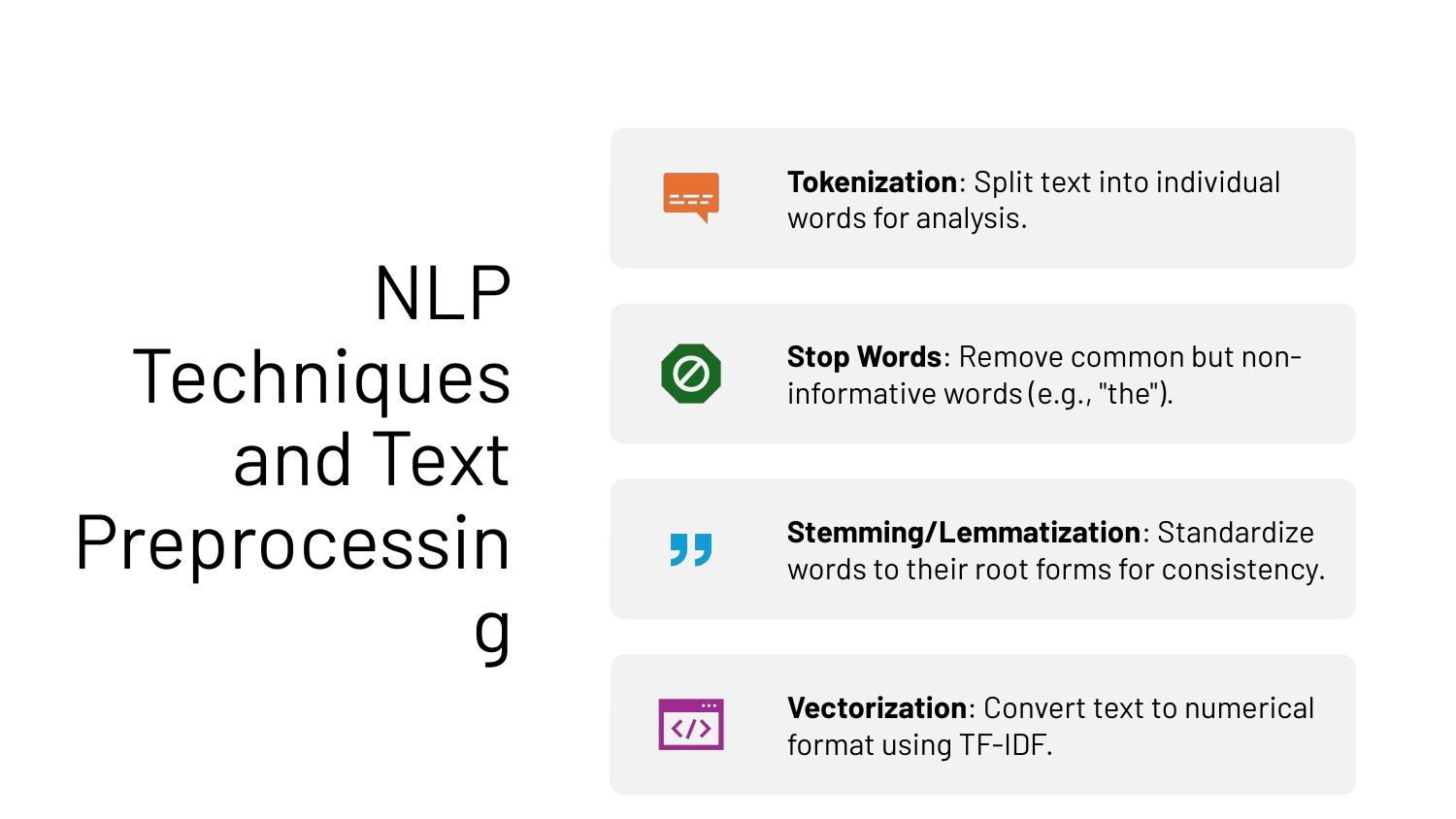

# NLP Techniques and Text Preprocessing
Tokenization: Split text into individual words for analysis.
Stop Words: Remove common but non-informative words (e.g., "the").
Stemming/Lemmatization: Standardize words to their root forms for consistency.
Vectorization: Convert text to numerical format using TF-IDF.